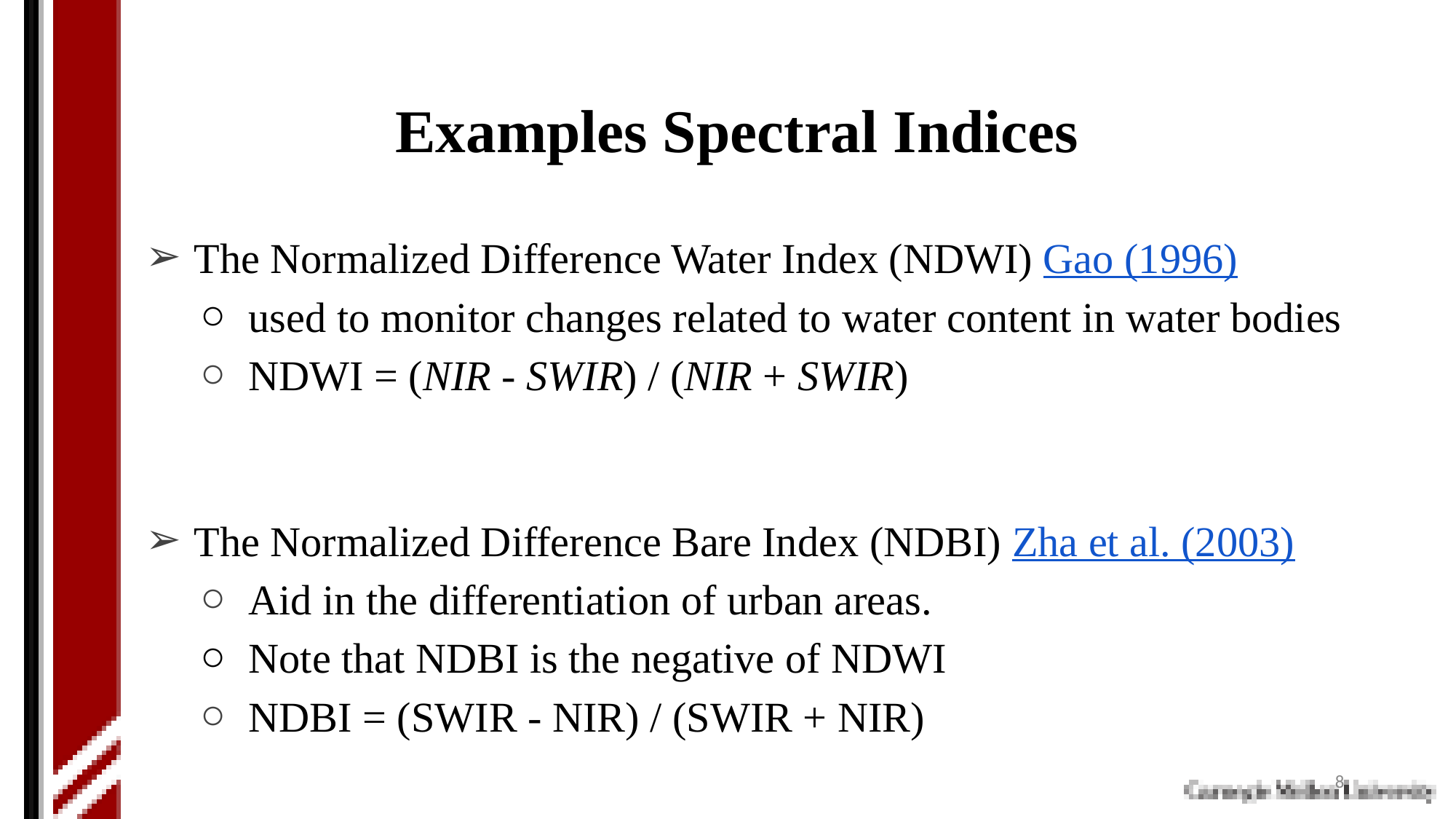

# Examples Spectral Indices
The Normalized Difference Water Index (NDWI) Gao (1996)
used to monitor changes related to water content in water bodies
NDWI = (NIR - SWIR) / (NIR + SWIR)

The Normalized Difference Bare Index (NDBI) Zha et al. (2003)
Aid in the differentiation of urban areas.
Note that NDBI is the negative of NDWI
NDBI = (SWIR - NIR) / (SWIR + NIR)
8